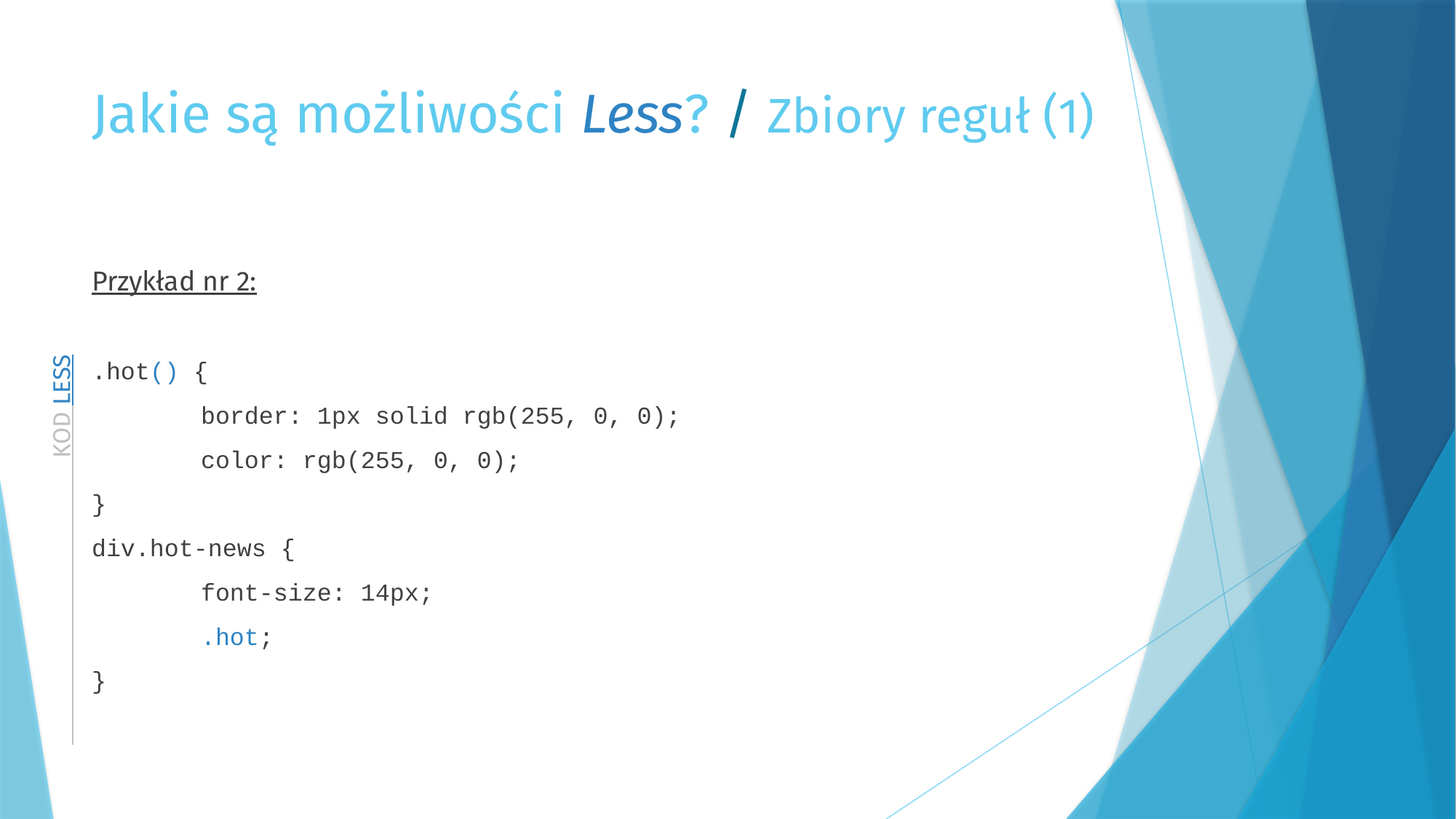

# Jakie są możliwości Less? / Zbiory reguł (1)
Przykład nr 2:

.hot() {
	border: 1px solid rgb(255, 0, 0);
	color: rgb(255, 0, 0);
}
div.hot-news {
	font-size: 14px;
	.hot;
}

                                             KOD LESS